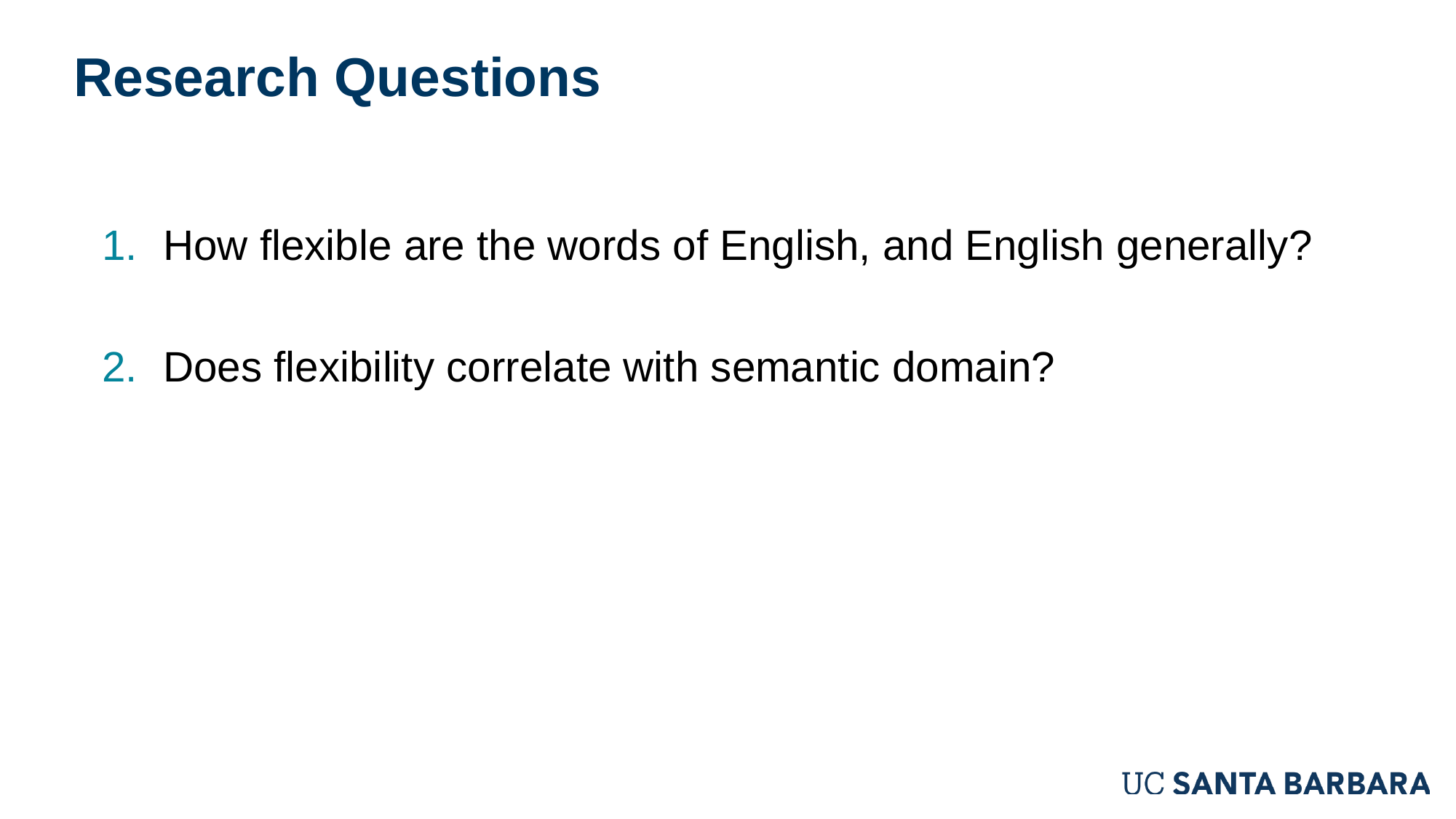

# Research Questions
How flexible are the words of English, and English generally?

Does flexibility correlate with semantic domain?